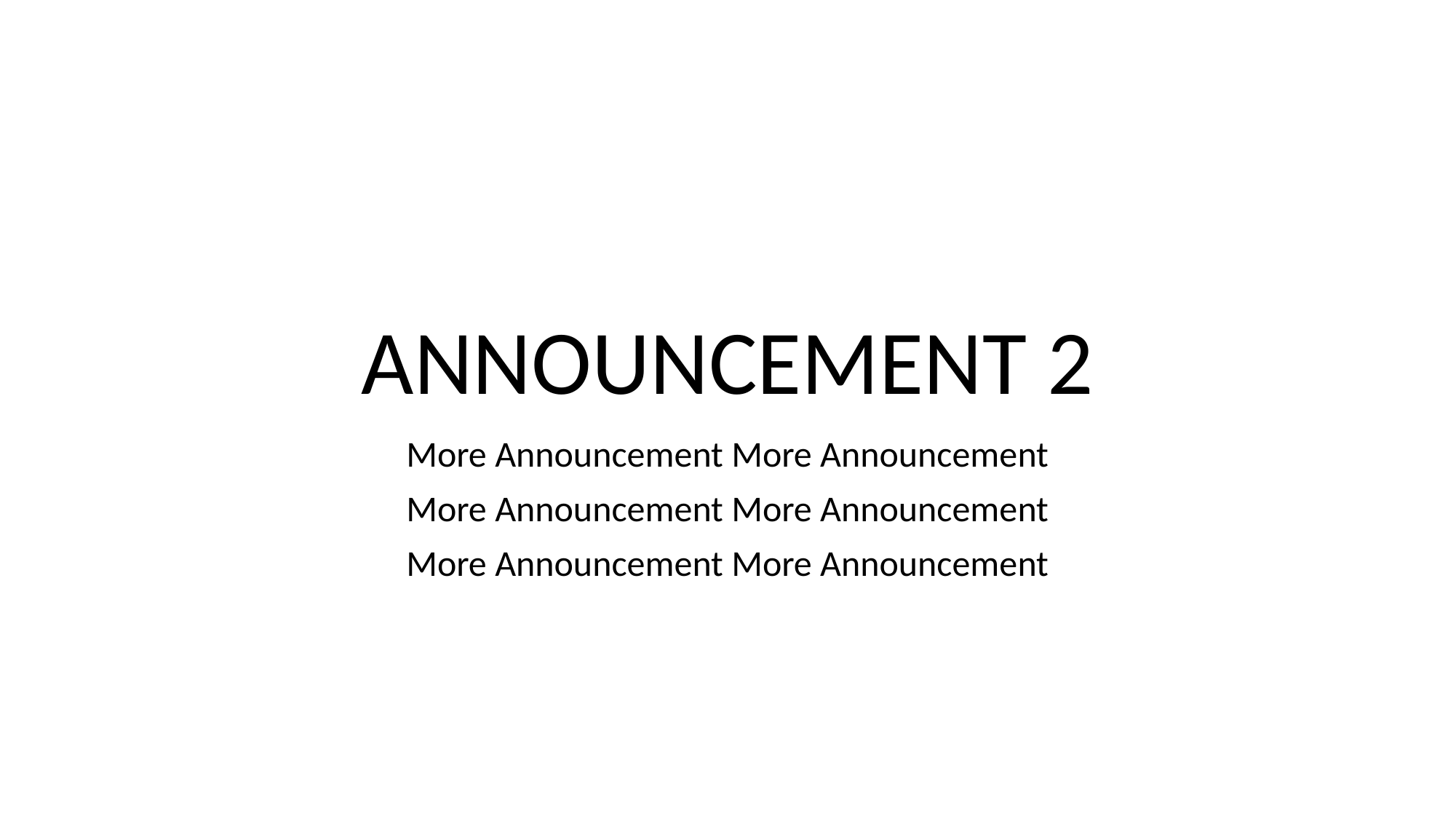

# ANNOUNCEMENT 2
More Announcement More Announcement
More Announcement More Announcement
More Announcement More Announcement